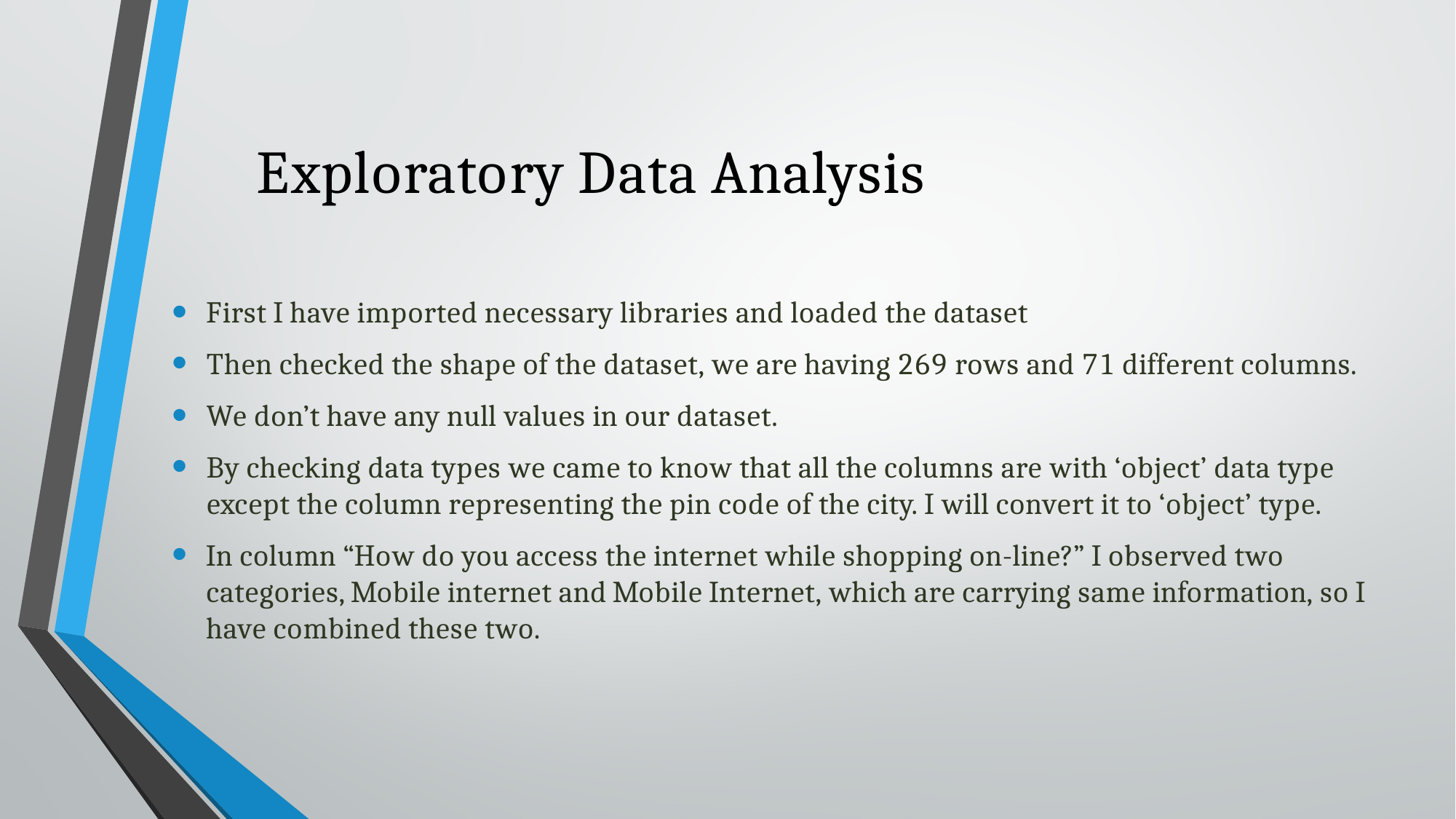

# Exploratory Data Analysis
First I have imported necessary libraries and loaded the dataset
Then checked the shape of the dataset, we are having 269 rows and 71 different columns.
We don’t have any null values in our dataset.
By checking data types we came to know that all the columns are with ‘object’ data type except the column representing the pin code of the city. I will convert it to ‘object’ type.
In column “How do you access the internet while shopping on-line?” I observed two categories, Mobile internet and Mobile Internet, which are carrying same information, so I have combined these two.